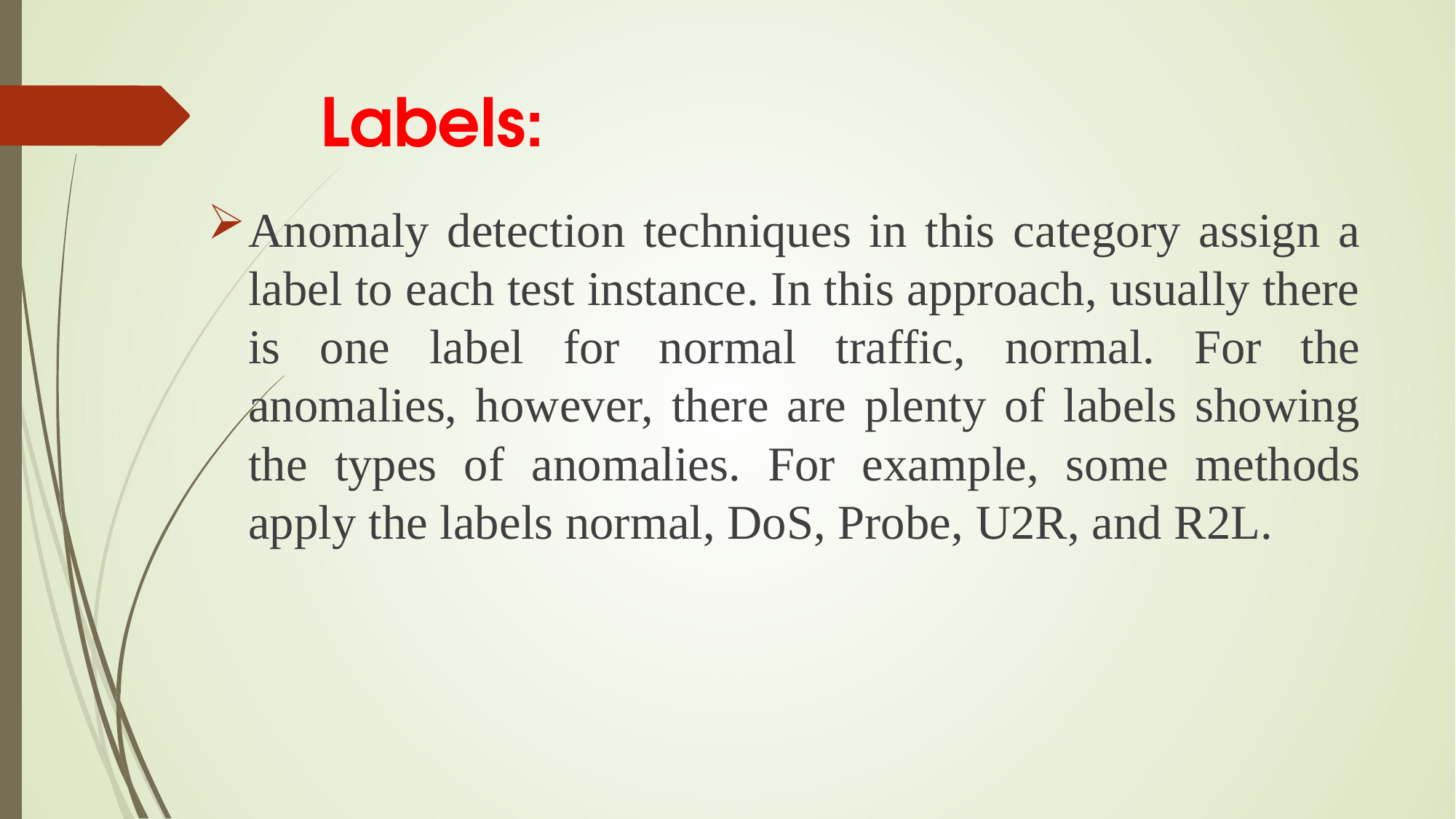

# Labels:
Anomaly detection techniques in this category assign a label to each test instance. In this approach, usually there is one label for normal traffic, normal. For the anomalies, however, there are plenty of labels showing the types of anomalies. For example, some methods apply the labels normal, DoS, Probe, U2R, and R2L.